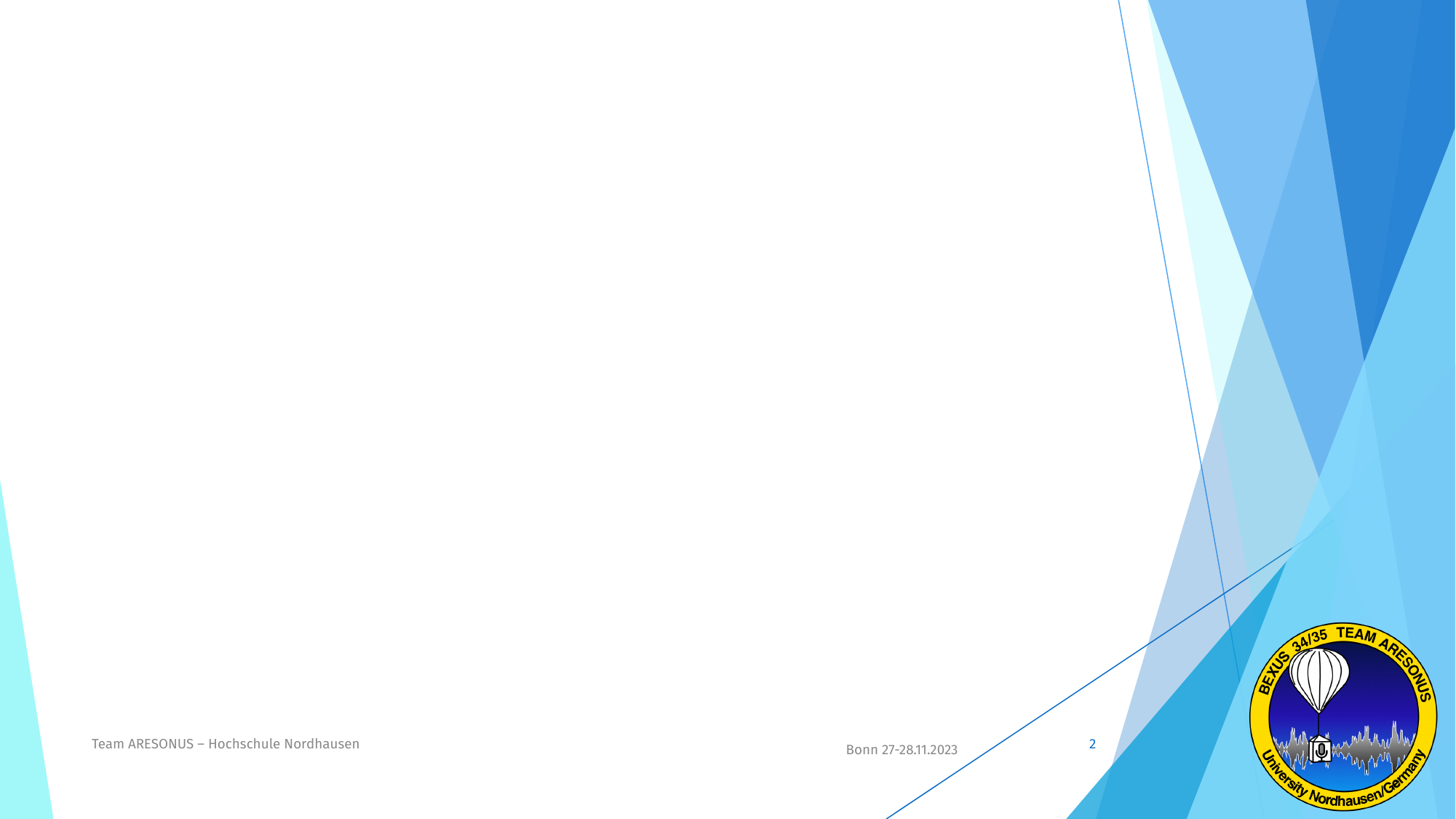

#

Team ARESONUS – Hochschule Nordhausen
2
 Bonn 27-28.11.2023